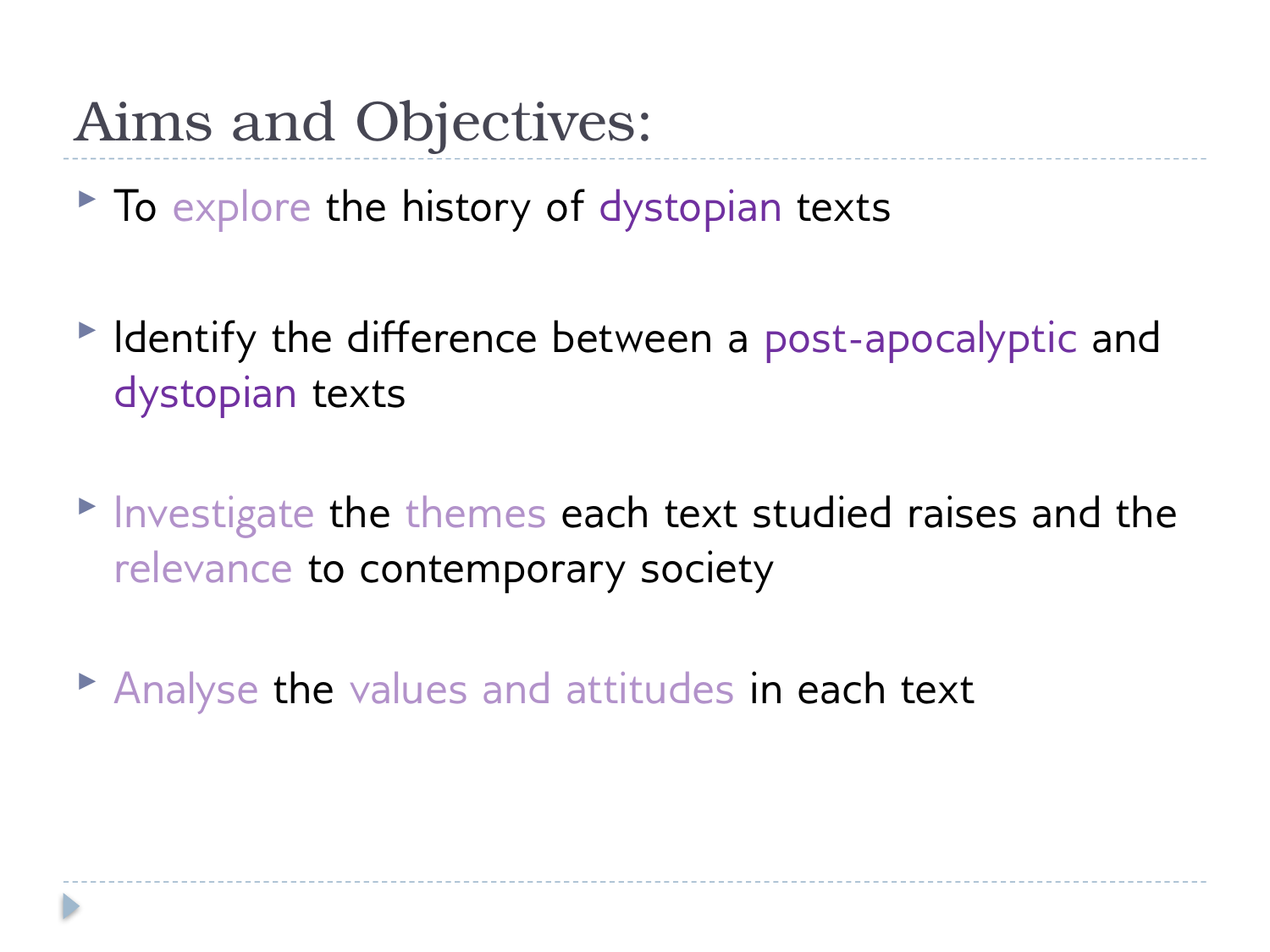

# Aims and Objectives:
To explore the history of dystopian texts

Identify the difference between a post-apocalyptic and dystopian texts
Investigate the themes each text studied raises and the relevance to contemporary society
Analyse the values and attitudes in each text